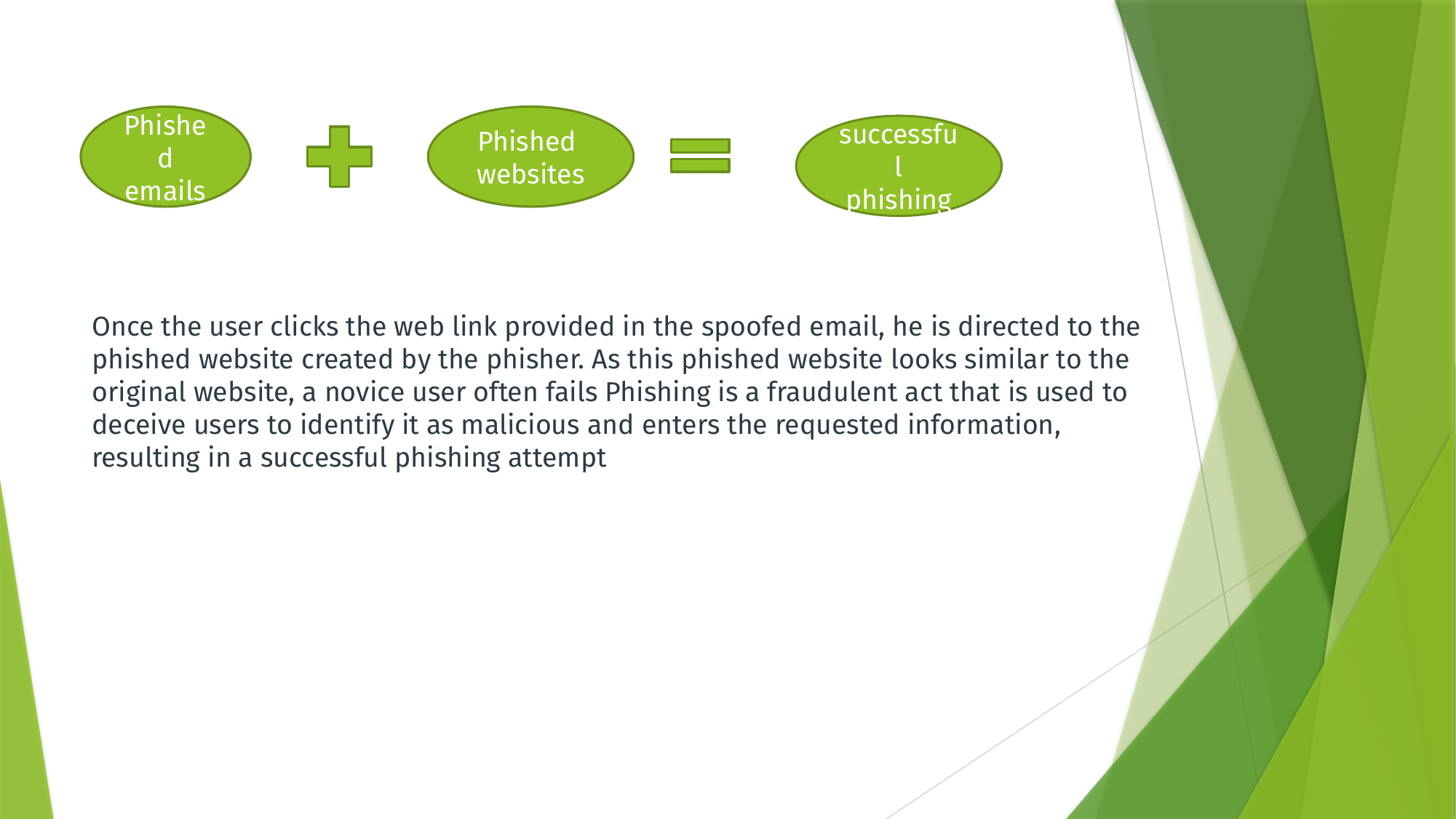

# Once the user clicks the web link provided in the spoofed email, he is directed to the phished website created by the phisher. As this phished website looks similar to the original website, a novice user often fails Phishing is a fraudulent act that is used to deceive users to identify it as malicious and enters the requested information, resulting in a successful phishing attempt
Phished emails
Phished  websites
successful
phishing